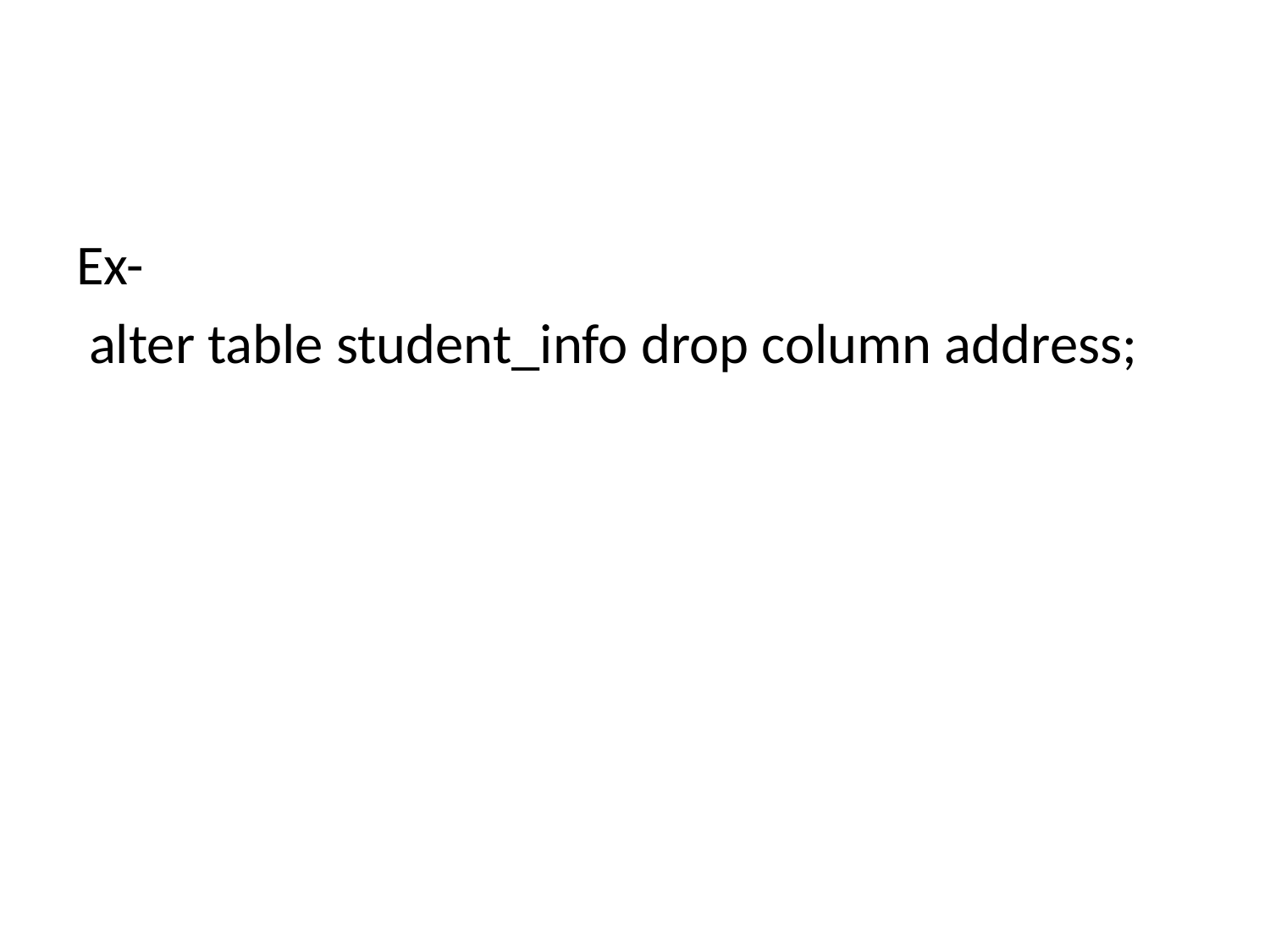

#
Ex-
 alter table student_info drop column address;